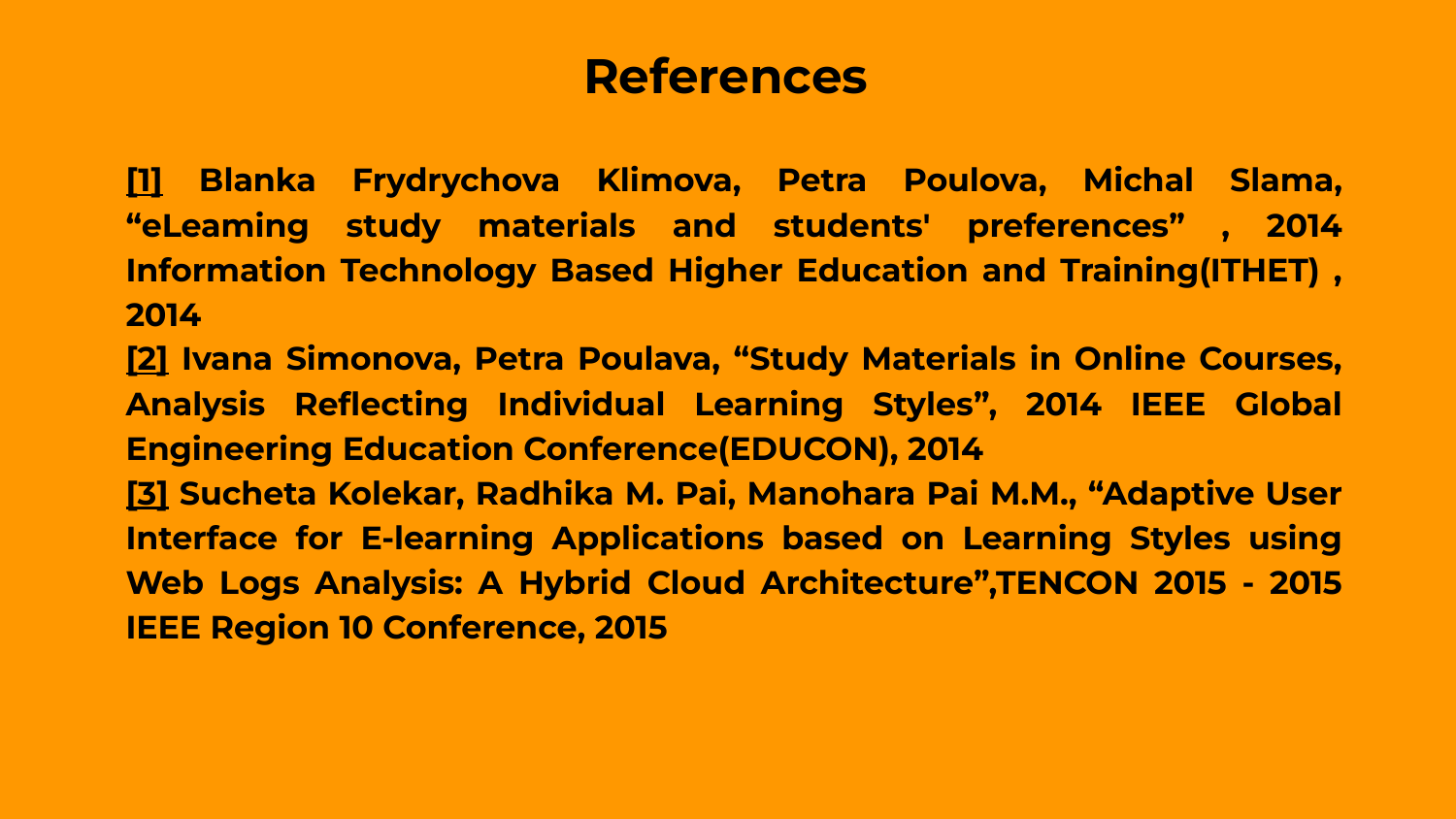

References
[1] Blanka Frydrychova Klimova, Petra Poulova, Michal Slama, “eLeaming study materials and students' preferences” , 2014 Information Technology Based Higher Education and Training(ITHET) , 2014
[2] Ivana Simonova, Petra Poulava, “Study Materials in Online Courses, Analysis Reflecting Individual Learning Styles”, 2014 IEEE Global Engineering Education Conference(EDUCON), 2014
[3] Sucheta Kolekar, Radhika M. Pai, Manohara Pai M.M., “Adaptive User Interface for E-learning Applications based on Learning Styles using Web Logs Analysis: A Hybrid Cloud Architecture”,TENCON 2015 - 2015 IEEE Region 10 Conference, 2015